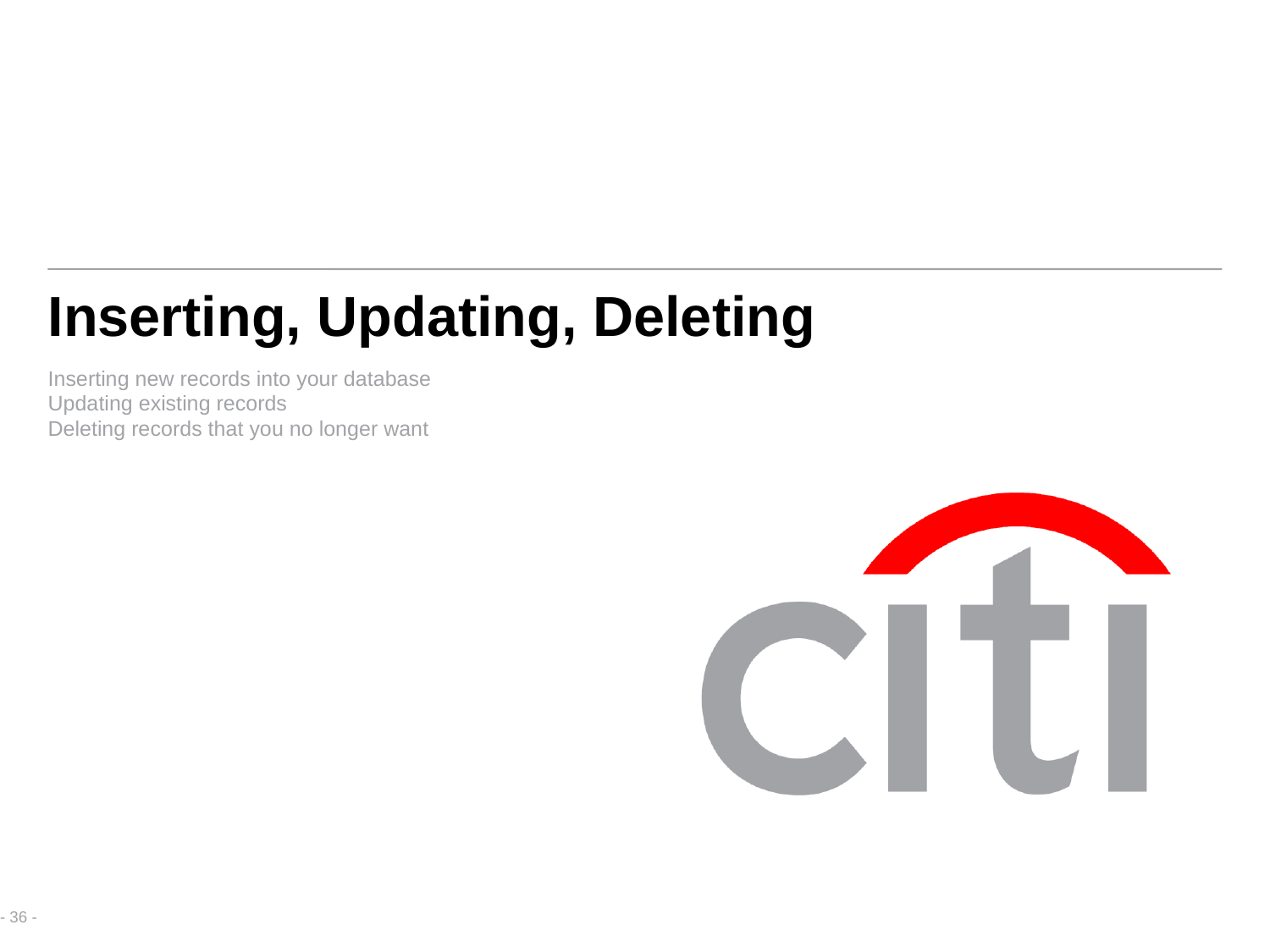

# Inserting, Updating, Deleting
Inserting new records into your database
Updating existing records
Deleting records that you no longer want
- 36 -